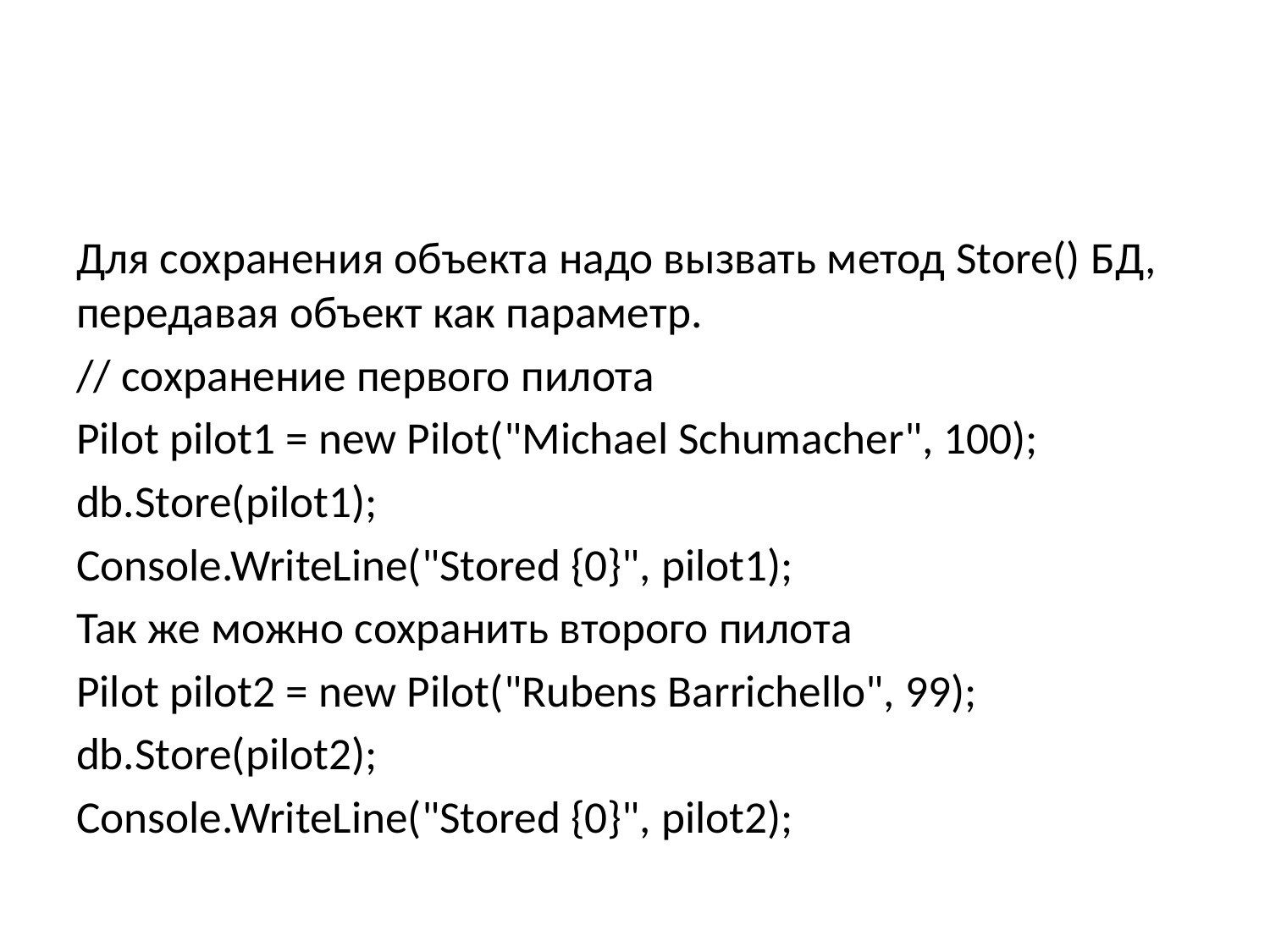

#
Для сохранения объекта надо вызвать метод Store() БД, передавая объект как параметр.
// сохранение первого пилота
Pilot pilot1 = new Pilot("Michael Schumacher", 100);
db.Store(pilot1);
Console.WriteLine("Stored {0}", pilot1);
Так же можно сохранить второго пилота
Pilot pilot2 = new Pilot("Rubens Barrichello", 99);
db.Store(pilot2);
Console.WriteLine("Stored {0}", pilot2);